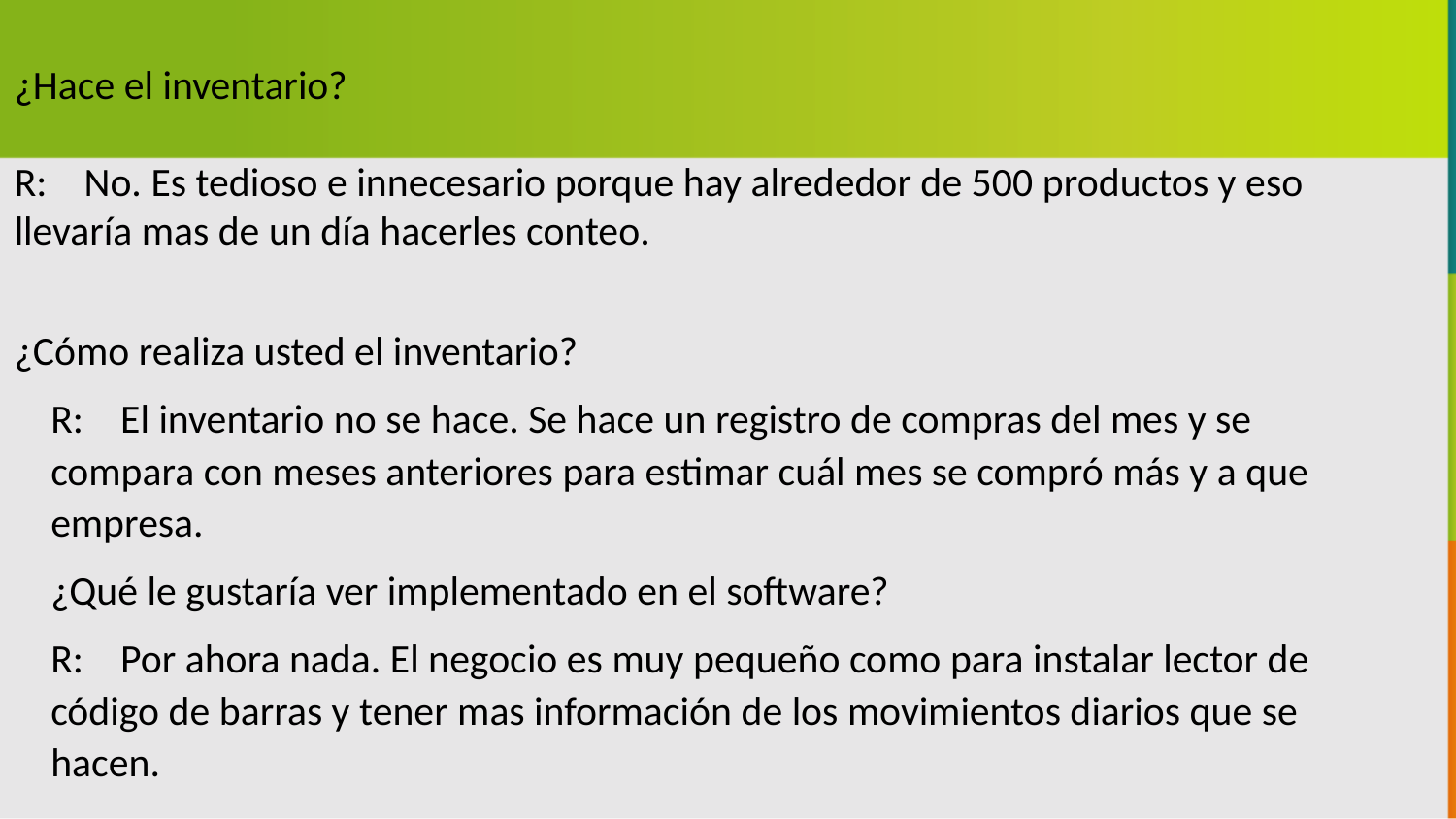

¿Hace el inventario?

R:    No. Es tedioso e innecesario porque hay alrededor de 500 productos y eso llevaría mas de un día hacerles conteo.

¿Cómo realiza usted el inventario?
R:    El inventario no se hace. Se hace un registro de compras del mes y se compara con meses anteriores para estimar cuál mes se compró más y a que empresa.
¿Qué le gustaría ver implementado en el software?
R:    Por ahora nada. El negocio es muy pequeño como para instalar lector de código de barras y tener mas información de los movimientos diarios que se hacen.